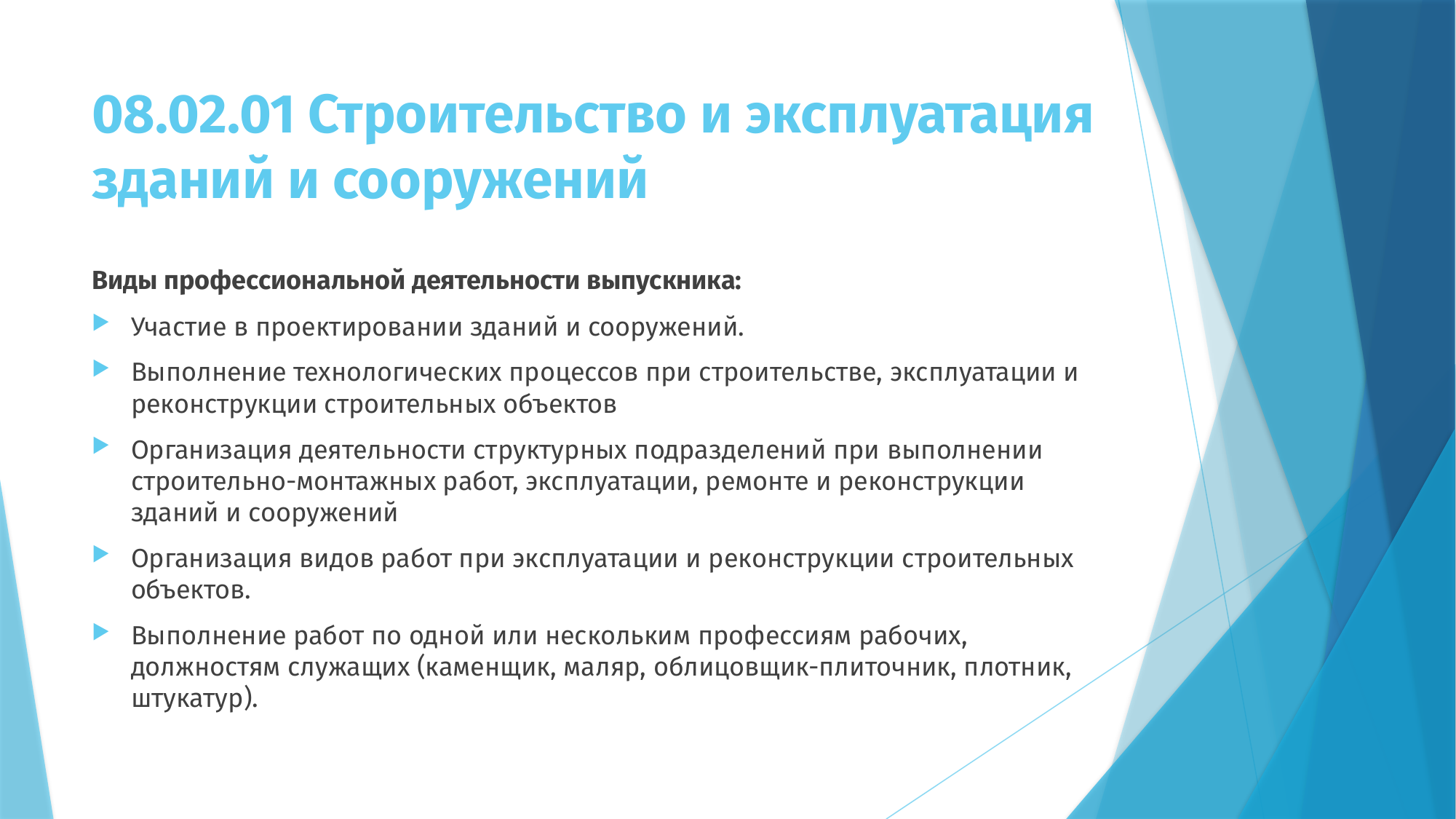

# 08.02.01 Строительство и эксплуатация зданий и сооружений
Виды профессиональной деятельности выпускника:
Участие в проектировании зданий и сооружений.
Выполнение технологических процессов при строительстве, эксплуатации и реконструкции строительных объектов
Организация деятельности структурных подразделений при выполнении строительно-монтажных работ, эксплуатации, ремонте и реконструкции зданий и сооружений
Организация видов работ при эксплуатации и реконструкции строительных объектов.
Выполнение работ по одной или нескольким профессиям рабочих, должностям служащих (каменщик, маляр, облицовщик-плиточник, плотник, штукатур).